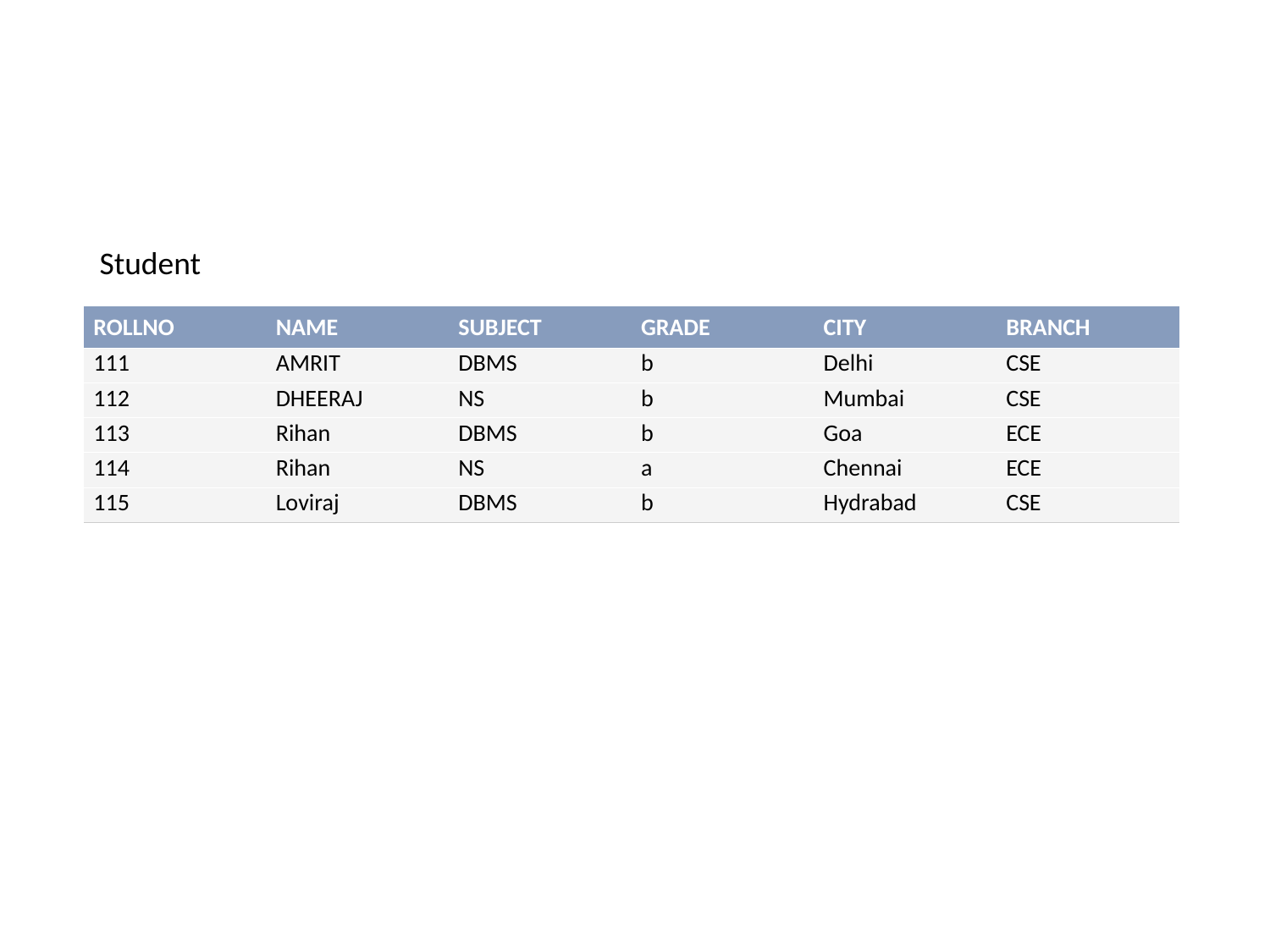

Student
| ROLLNO | NAME | SUBJECT | GRADE | CITY | BRANCH |
| --- | --- | --- | --- | --- | --- |
| 111 | AMRIT | DBMS | b | Delhi | CSE |
| 112 | DHEERAJ | NS | b | Mumbai | CSE |
| 113 | Rihan | DBMS | b | Goa | ECE |
| 114 | Rihan | NS | a | Chennai | ECE |
| 115 | Loviraj | DBMS | b | Hydrabad | CSE |